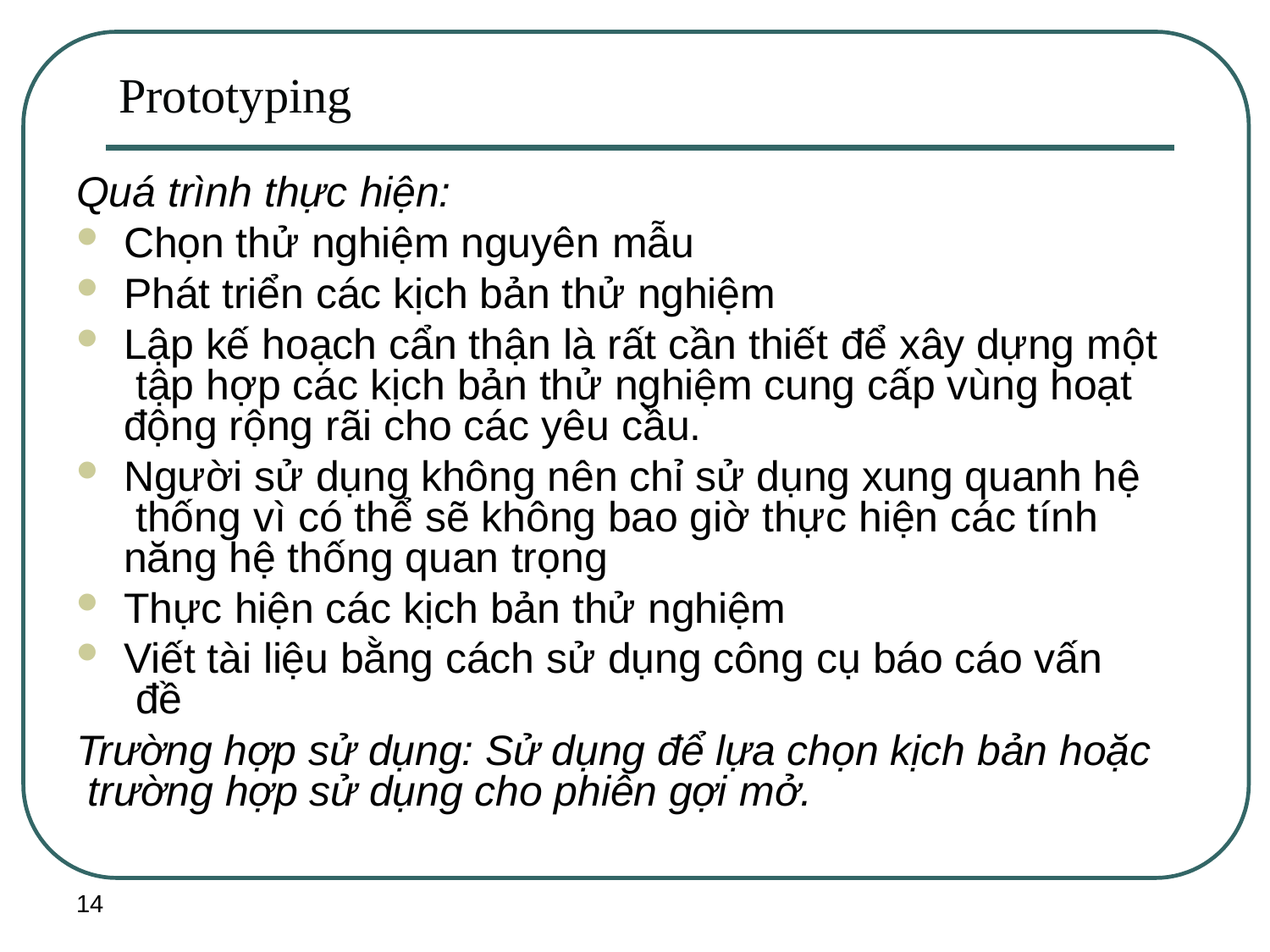

# Prototyping
Quá trình thực hiện:
Chọn thử nghiệm nguyên mẫu
Phát triển các kịch bản thử nghiệm
Lập kế hoạch cẩn thận là rất cần thiết để xây dựng một  tập hợp các kịch bản thử nghiệm cung cấp vùng hoạt  động rộng rãi cho các yêu cầu.
Người sử dụng không nên chỉ sử dụng xung quanh hệ  thống vì có thể sẽ không bao giờ thực hiện các tính  năng hệ thống quan trọng
Thực hiện các kịch bản thử nghiệm
Viết tài liệu bằng cách sử dụng công cụ báo cáo vấn  đề
Trường hợp sử dụng: Sử dụng để lựa chọn kịch bản hoặc  trường hợp sử dụng cho phiên gợi mở.
14